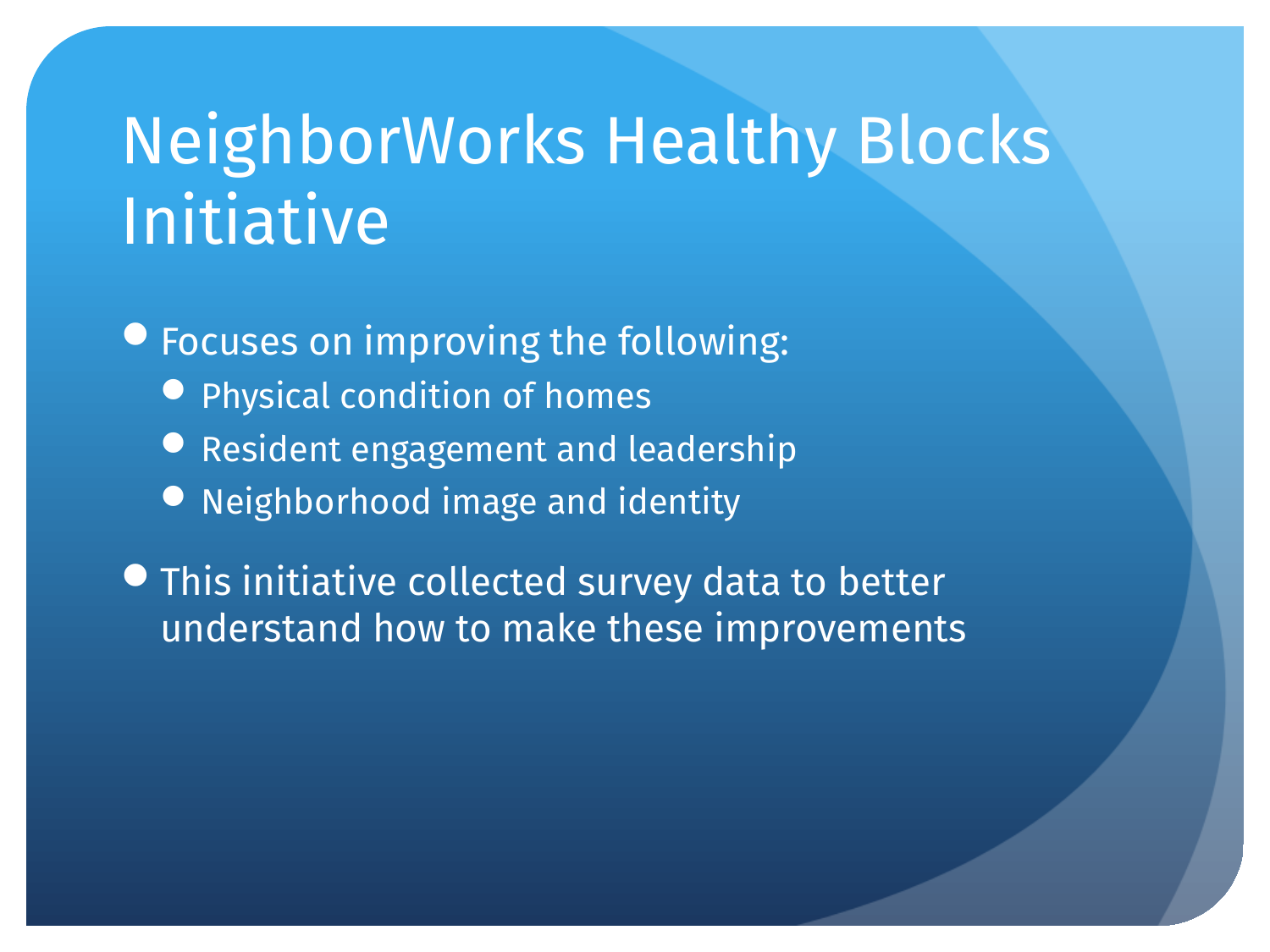

# NeighborWorks Healthy Blocks Initiative
Focuses on improving the following:
Physical condition of homes
Resident engagement and leadership
Neighborhood image and identity
This initiative collected survey data to better understand how to make these improvements